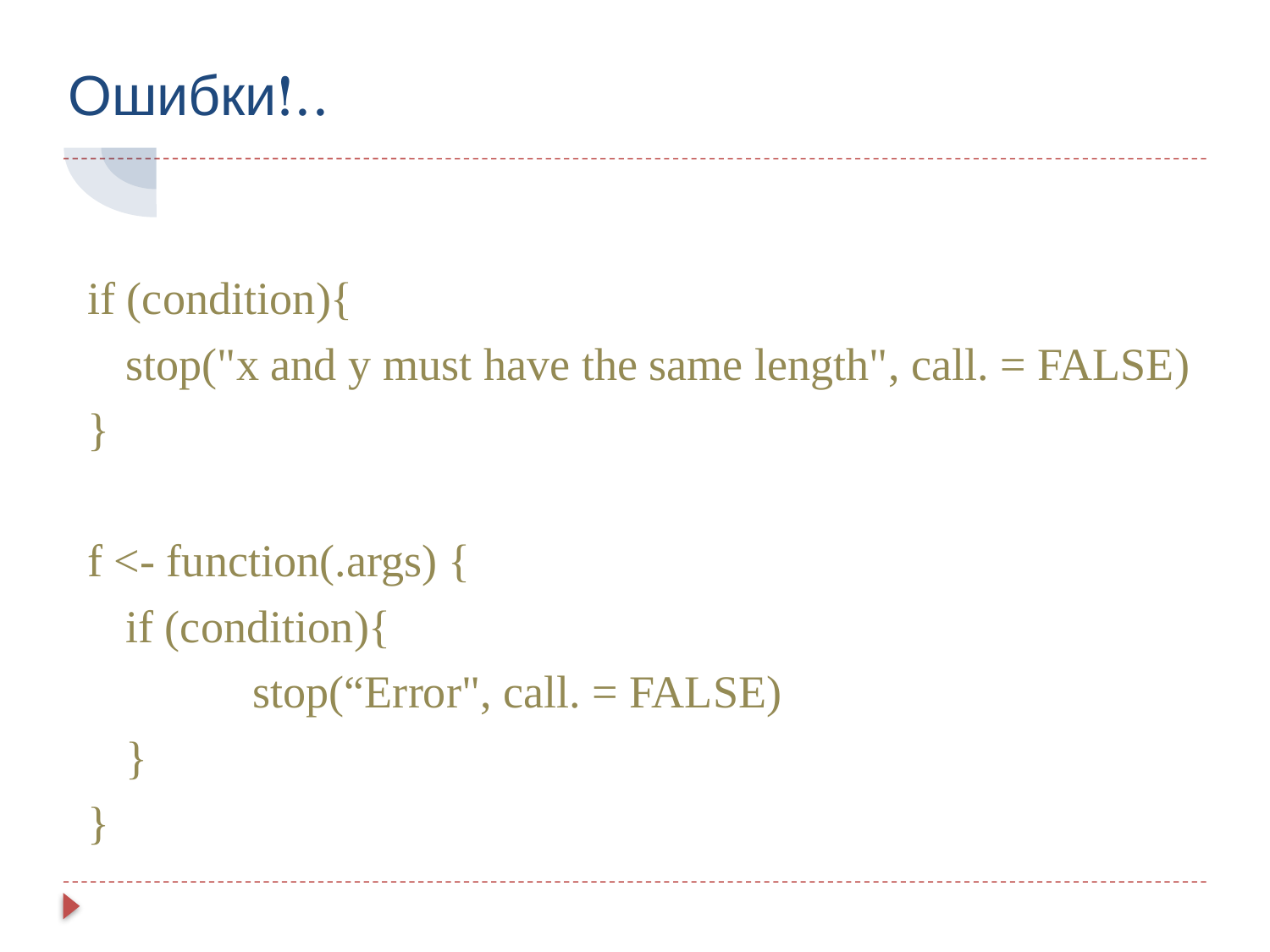

# Ошибки!..
if (condition){
	stop("x and y must have the same length", call. = FALSE)
}

f <- function(.args) {
	if (condition){
		stop(“Error", call. = FALSE)
	}
}